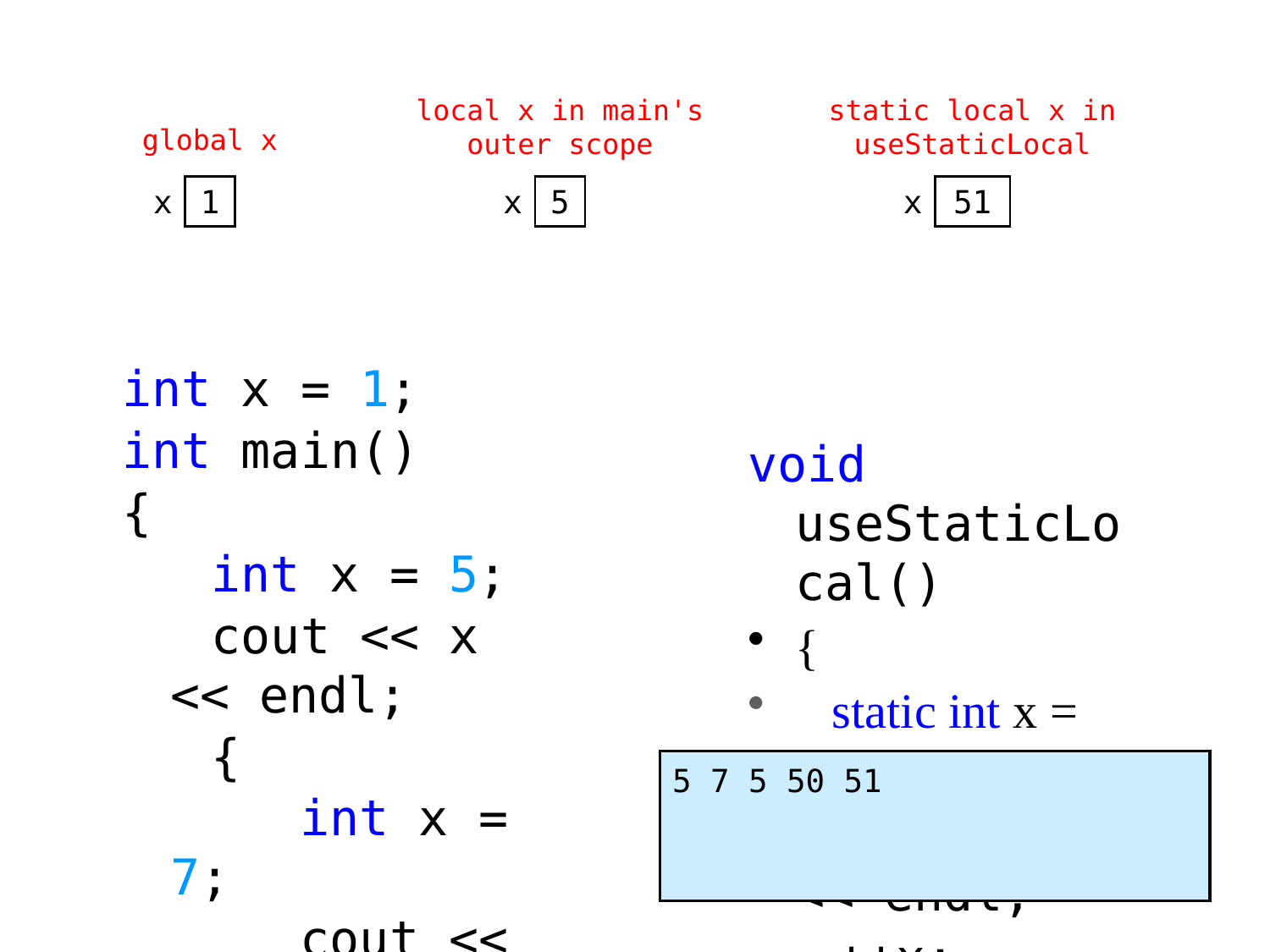

local x in main's outer scope
static local x in useStaticLocal
global x
| x | 1 |
| --- | --- |
| x | 5 |
| --- | --- |
| x | 51 |
| --- | --- |
int x = 1;
int main()
{
   int x = 5;
   cout << x << endl;
   {
      int x = 7;
      cout << x << endl;
   }
   cout << x << endl;
   useStaticLocal();
   useStaticLocal();
   cout << x << endl;
}
void useStaticLocal()
{
   static int x = 50;
   cout << x << endl;
   ++x;
   cout << x << endl;
}
5 7 5 50 51